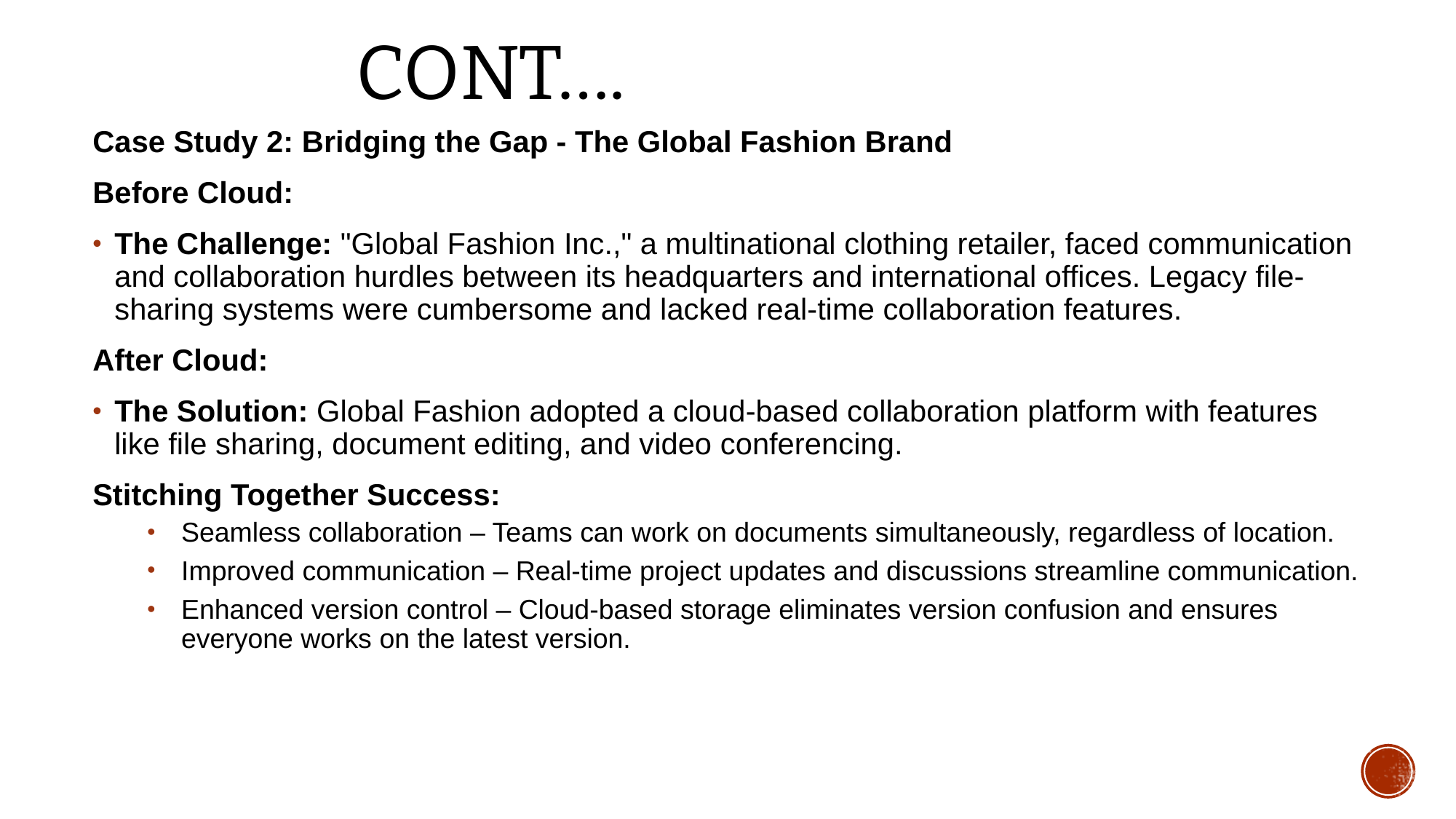

Cont….
Case Study 2: Bridging the Gap - The Global Fashion Brand
Before Cloud:
The Challenge: "Global Fashion Inc.," a multinational clothing retailer, faced communication and collaboration hurdles between its headquarters and international offices. Legacy file-sharing systems were cumbersome and lacked real-time collaboration features.
After Cloud:
The Solution: Global Fashion adopted a cloud-based collaboration platform with features like file sharing, document editing, and video conferencing.
Stitching Together Success:
Seamless collaboration – Teams can work on documents simultaneously, regardless of location.
Improved communication – Real-time project updates and discussions streamline communication.
Enhanced version control – Cloud-based storage eliminates version confusion and ensures everyone works on the latest version.